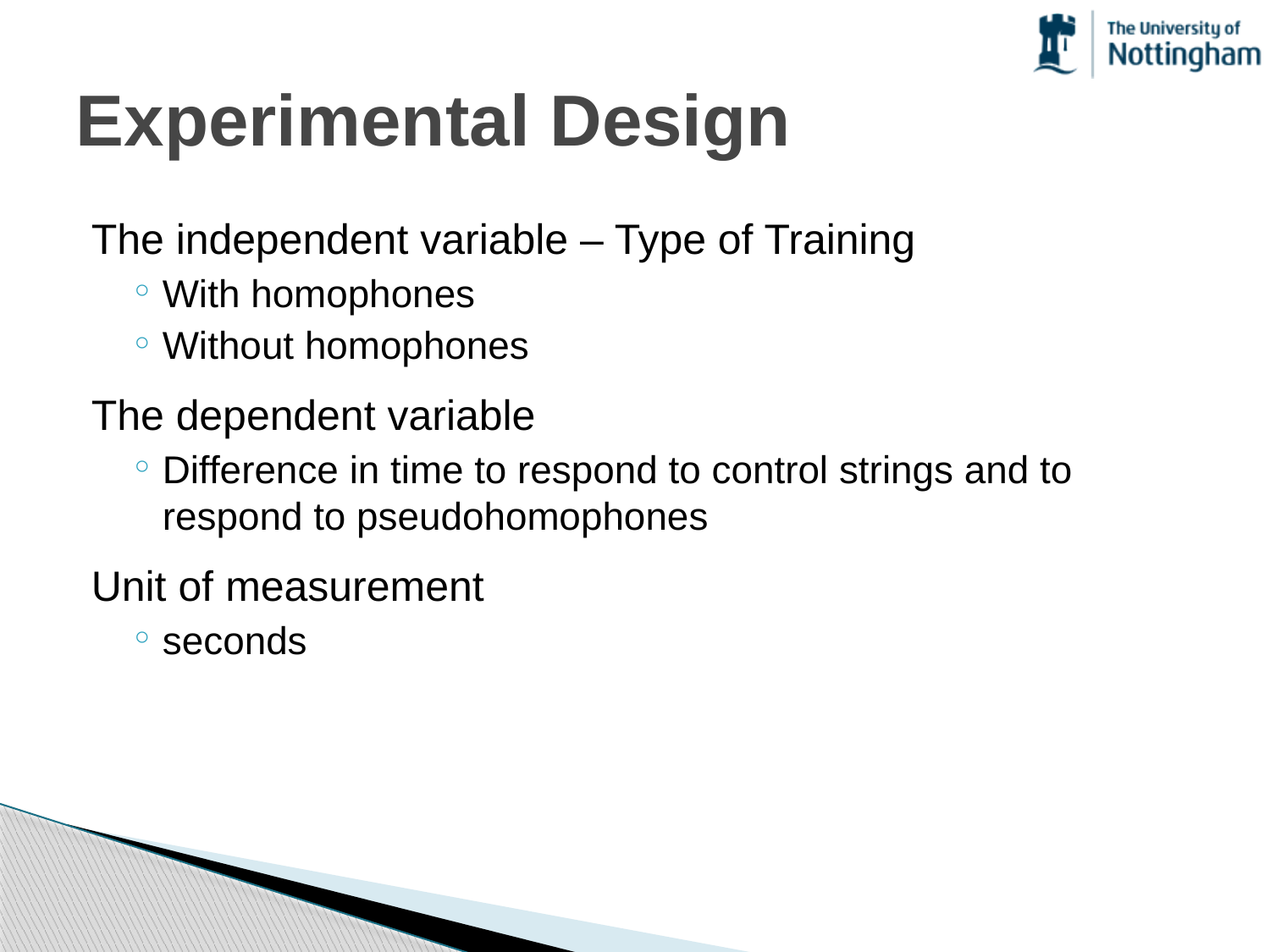

# Experimental Design
The independent variable – Type of Training
With homophones
Without homophones
The dependent variable
Difference in time to respond to control strings and to respond to pseudohomophones
Unit of measurement
seconds